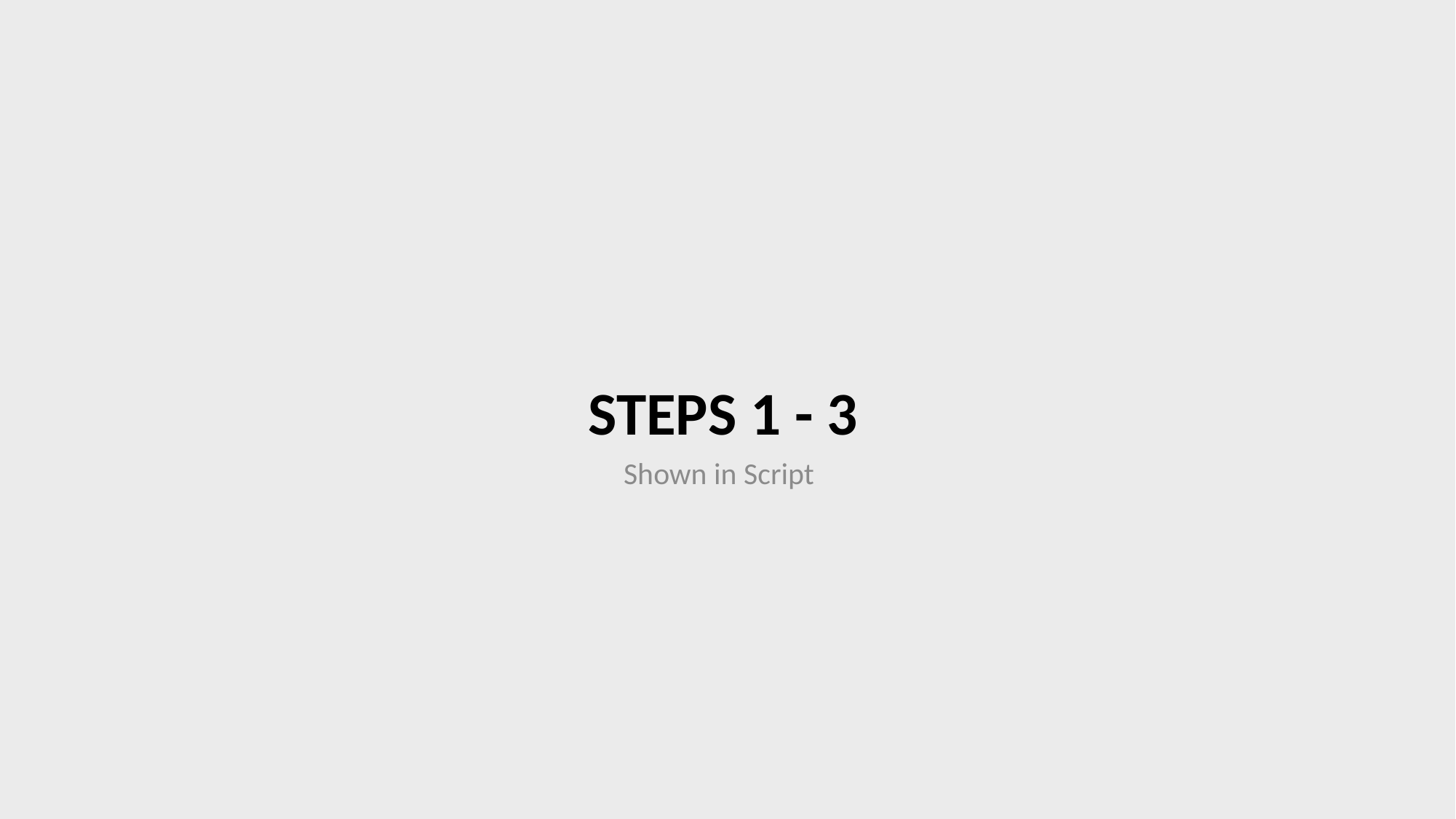

# StepS 1 - 3
Shown in Script